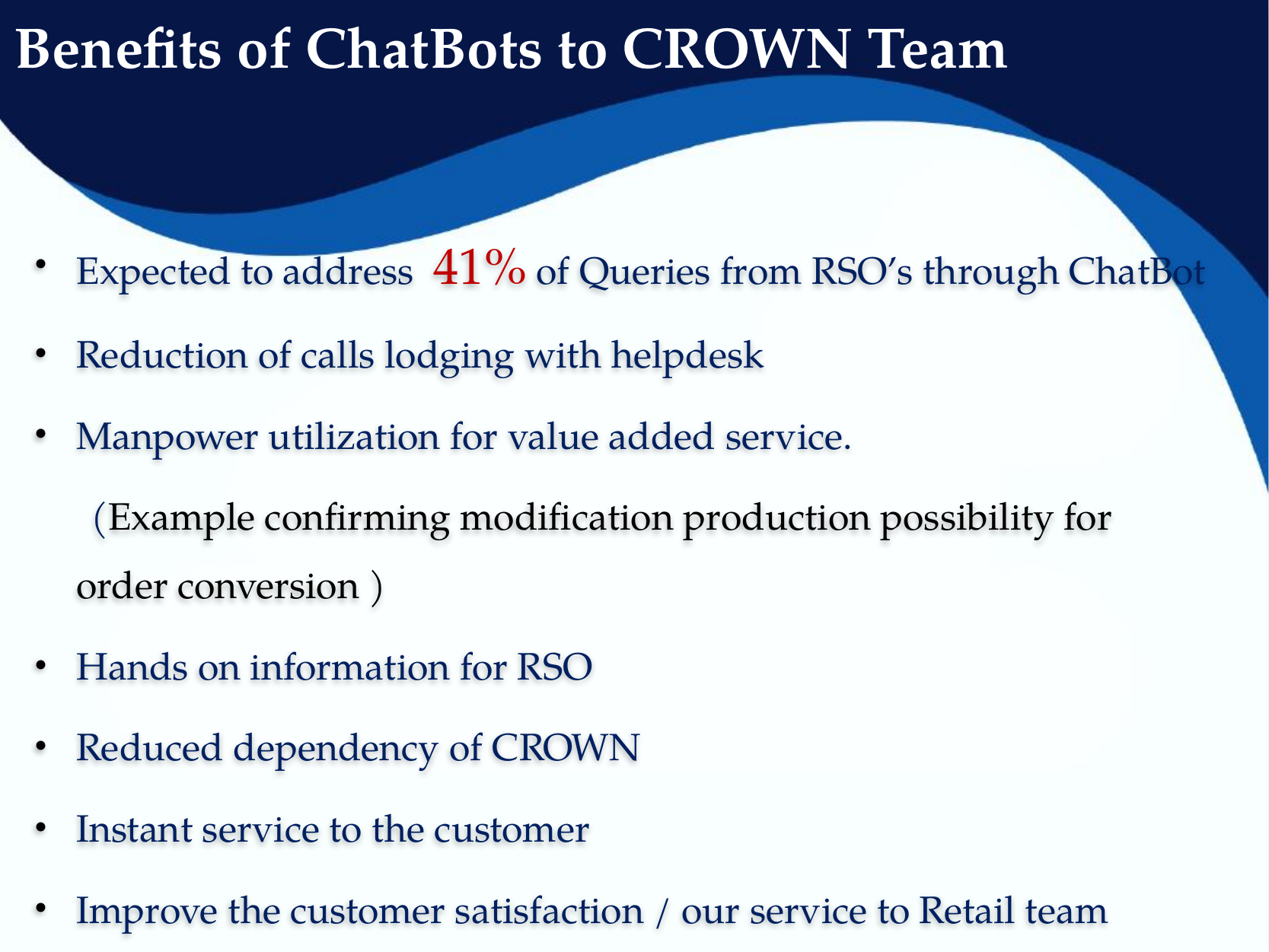

Benefits of ChatBots to CROWN Team
Expected to address  41% of Queries from RSO’s through ChatBot
Reduction of calls lodging with helpdesk
Manpower utilization for value added service.
      (Example confirming modification production possibility for order conversion )
Hands on information for RSO
Reduced dependency of CROWN
Instant service to the customer
Improve the customer satisfaction / our service to Retail team